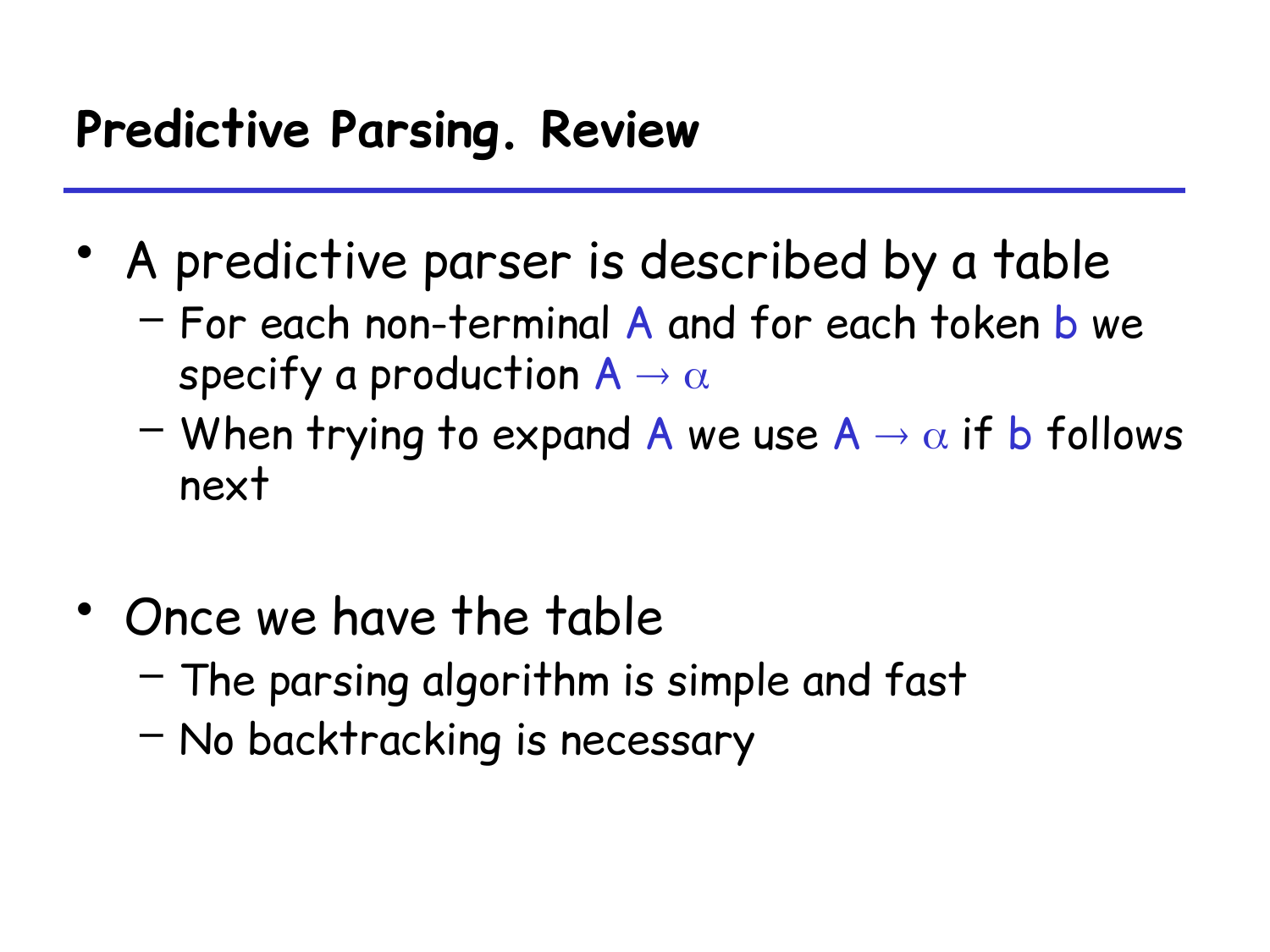

# Predictive Parsing. Review
A predictive parser is described by a table
For each non-terminal A and for each token b we specify a production A → α
When trying to expand A we use A → α if b follows next

Once we have the table
The parsing algorithm is simple and fast
No backtracking is necessary

22